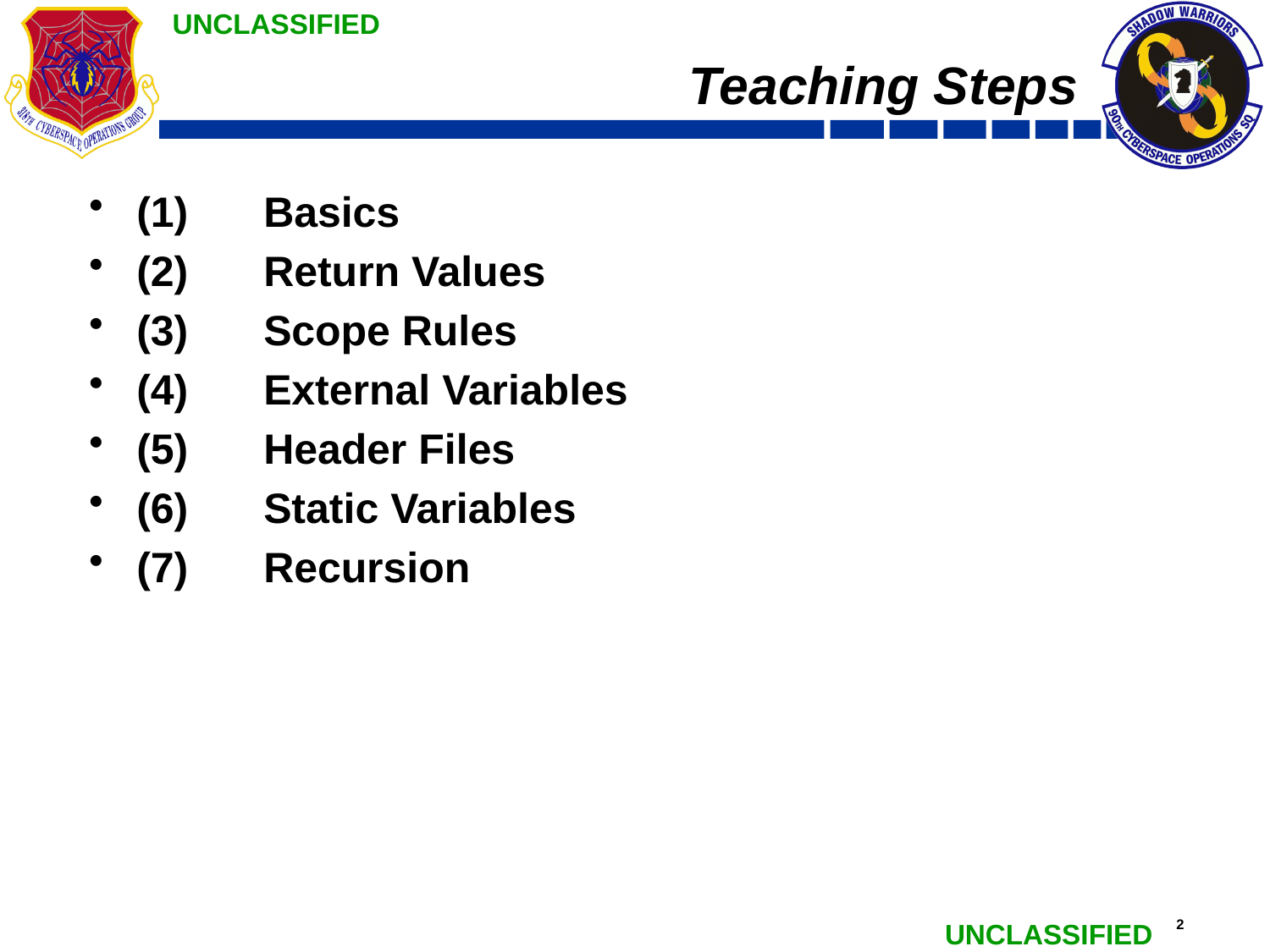

# Teaching Steps
(1)	Basics
(2)	Return Values
(3)	Scope Rules
(4)	External Variables
(5)	Header Files
(6)	Static Variables
(7)	Recursion